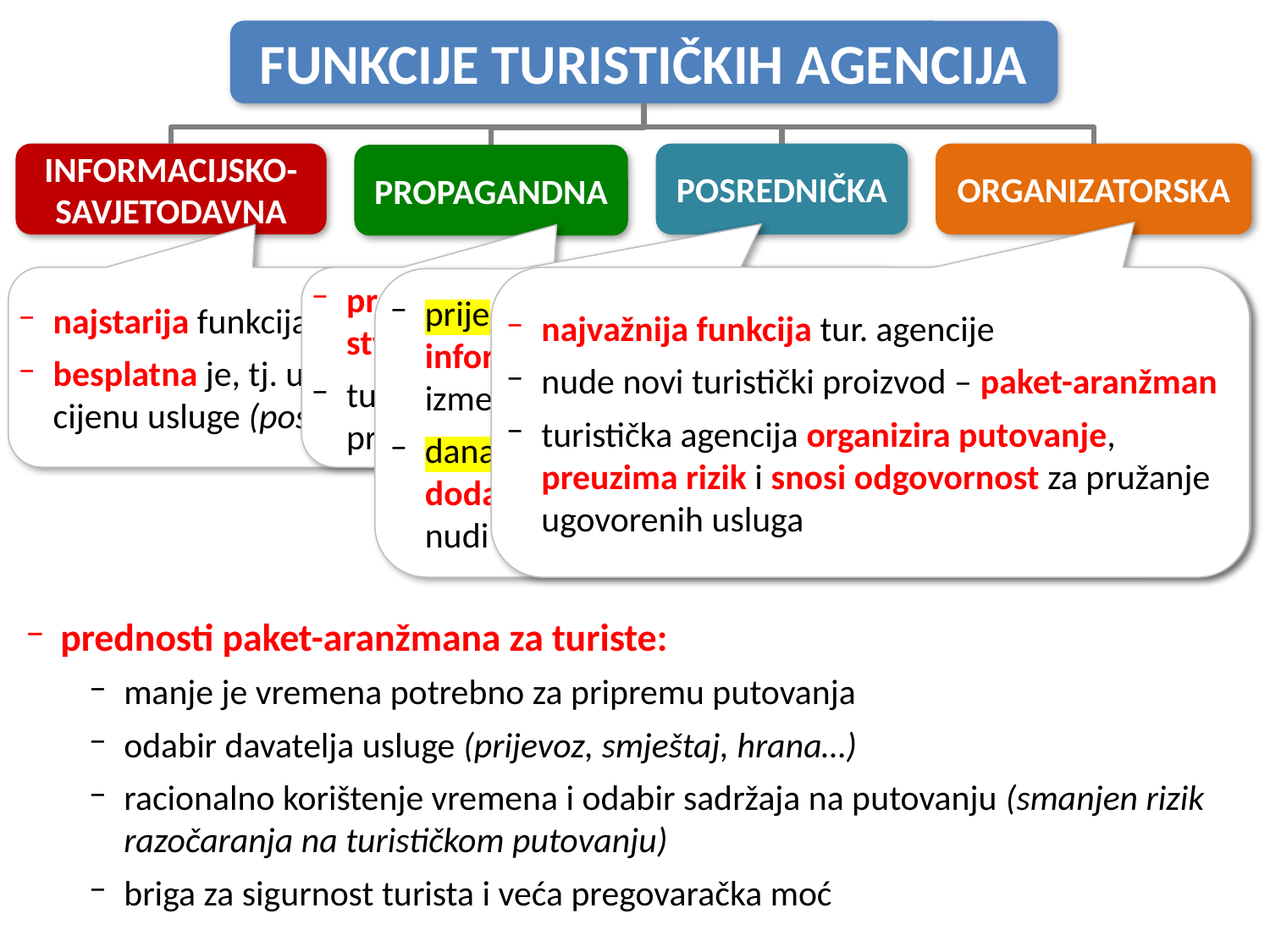

FUNKCIJE TURISTIČKIH AGENCIJA
INFORMACIJSKO-SAVJETODAVNA
POSREDNIČKA
ORGANIZATORSKA
PROPAGANDNA
najstarija funkcija turističke agencije
besplatna je, tj. uračunata je u cijenu usluge (posrednička provizija)
promidžba postojećih usluga i stvaranje dodatne potražnje
turističke agencije neprestano putem promidžbe potiču turiste na potrošnju
najvažnija funkcija tur. agencije
nude novi turistički proizvod – paket-aranžman
turistička agencija organizira putovanje, preuzima rizik i snosi odgovornost za pružanje ugovorenih usluga
prije se posrednička uloga temeljila na nedostupnosti informacija i otežanoj komunikaciji (visokoj cijeni) između ponude i potražnje
danas se posrednička uloga temelji na povjerenju i dodatnoj sigurnosti (od prijevare ili nesporazuma) koju nudi agencija
prednosti paket-aranžmana za turiste:
manje je vremena potrebno za pripremu putovanja
odabir davatelja usluge (prijevoz, smještaj, hrana…)
racionalno korištenje vremena i odabir sadržaja na putovanju (smanjen rizik razočaranja na turističkom putovanju)
briga za sigurnost turista i veća pregovaračka moć